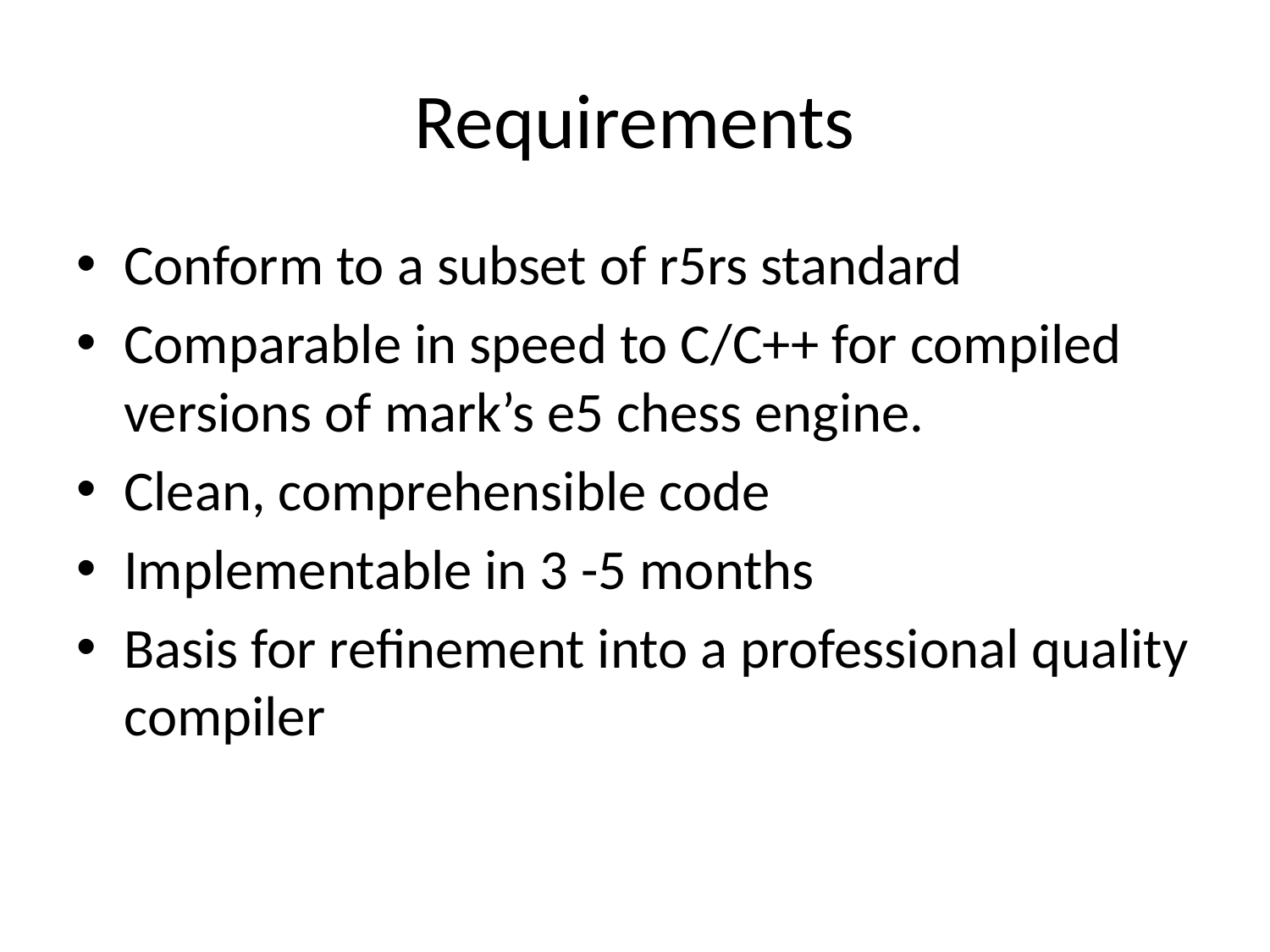

# Requirements
Conform to a subset of r5rs standard
Comparable in speed to C/C++ for compiled versions of mark’s e5 chess engine.
Clean, comprehensible code
Implementable in 3 -5 months
Basis for refinement into a professional quality compiler